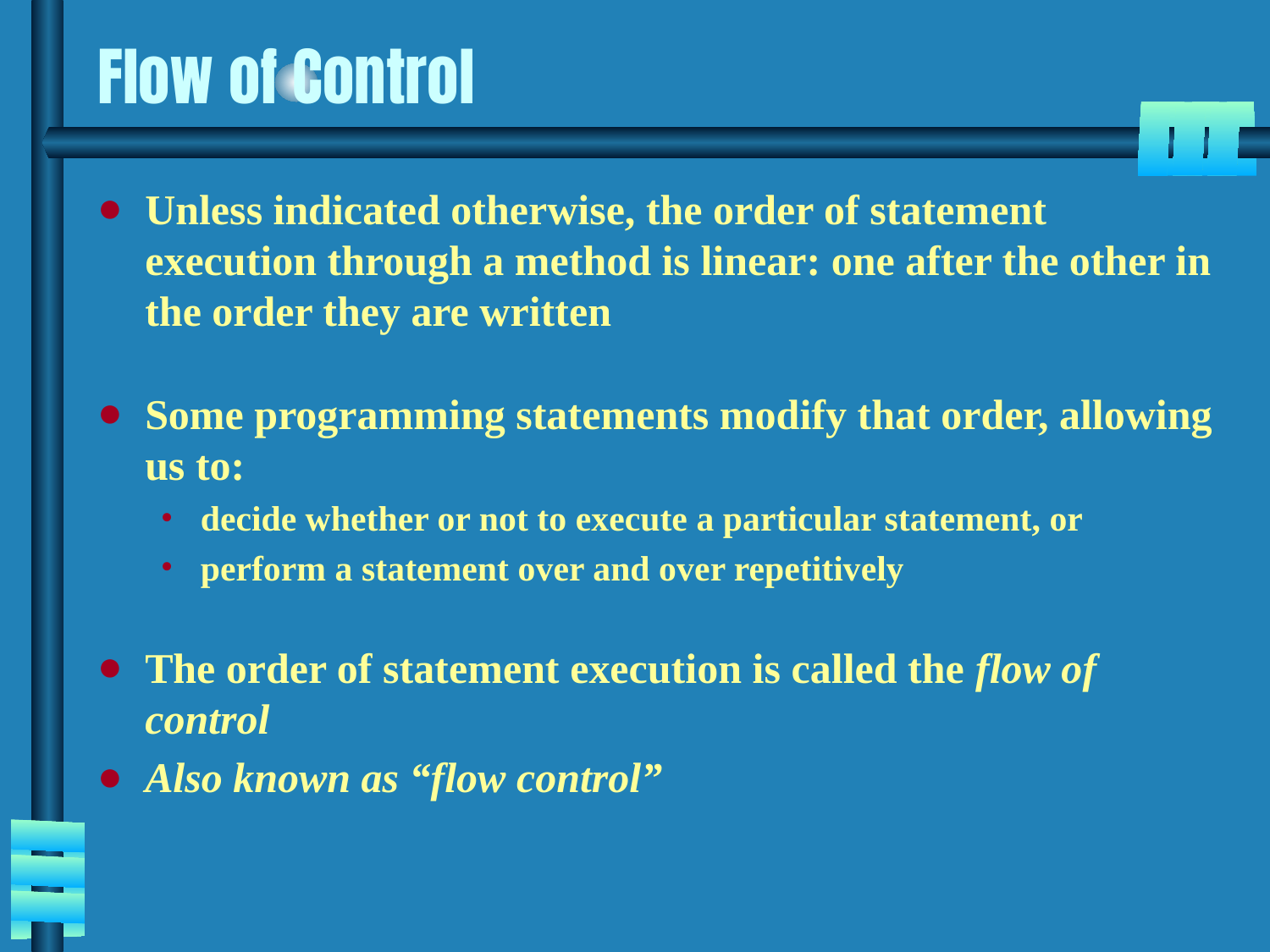

# Flow of Control
Unless indicated otherwise, the order of statement execution through a method is linear: one after the other in the order they are written

Some programming statements modify that order, allowing us to:
decide whether or not to execute a particular statement, or
perform a statement over and over repetitively

The order of statement execution is called the flow of control
Also known as “flow control”